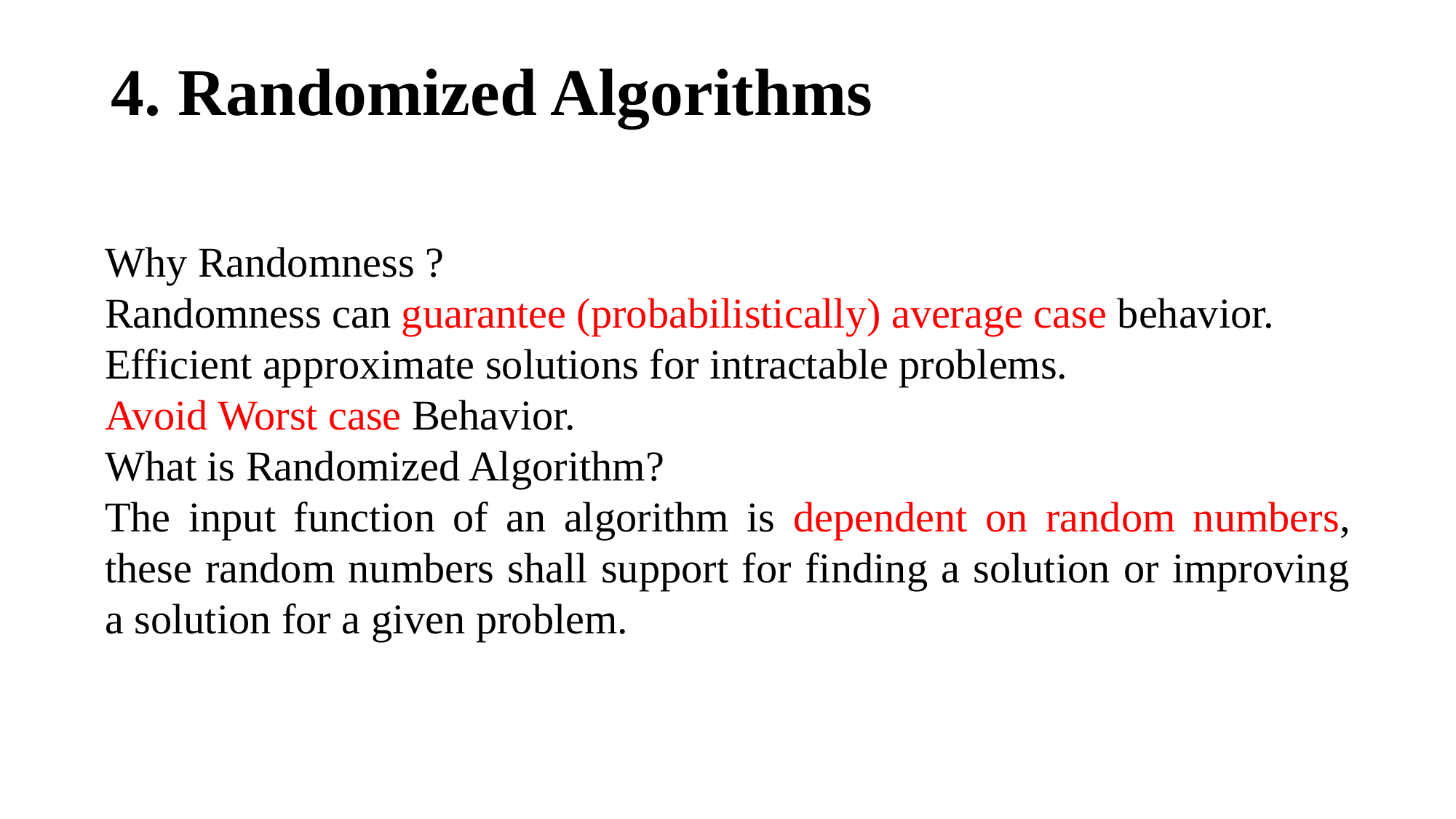

# 4. Randomized Algorithms

Why Randomness ?
Randomness can guarantee (probabilistically) average case behavior.
Efficient approximate solutions for intractable problems.
Avoid Worst case Behavior.
What is Randomized Algorithm?
The input function of an algorithm is dependent on random numbers, these random numbers shall support for finding a solution or improving a solution for a given problem.